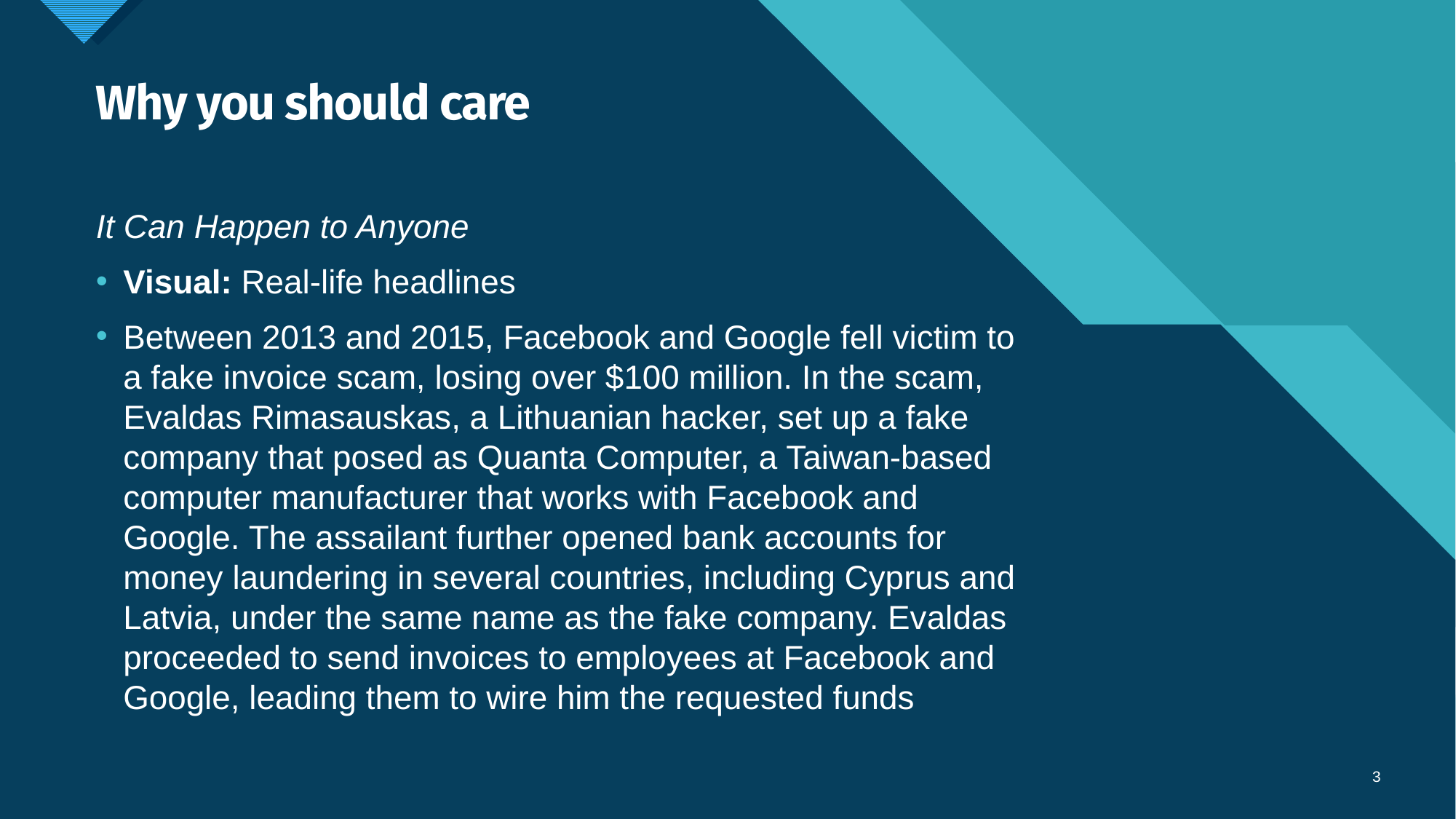

# Why you should care
It Can Happen to Anyone
Visual: Real-life headlines
Between 2013 and 2015, Facebook and Google fell victim to a fake invoice scam, losing over $100 million. In the scam, Evaldas Rimasauskas, a Lithuanian hacker, set up a fake company that posed as Quanta Computer, a Taiwan-based computer manufacturer that works with Facebook and Google. The assailant further opened bank accounts for money laundering in several countries, including Cyprus and Latvia, under the same name as the fake company. Evaldas proceeded to send invoices to employees at Facebook and Google, leading them to wire him the requested funds

3